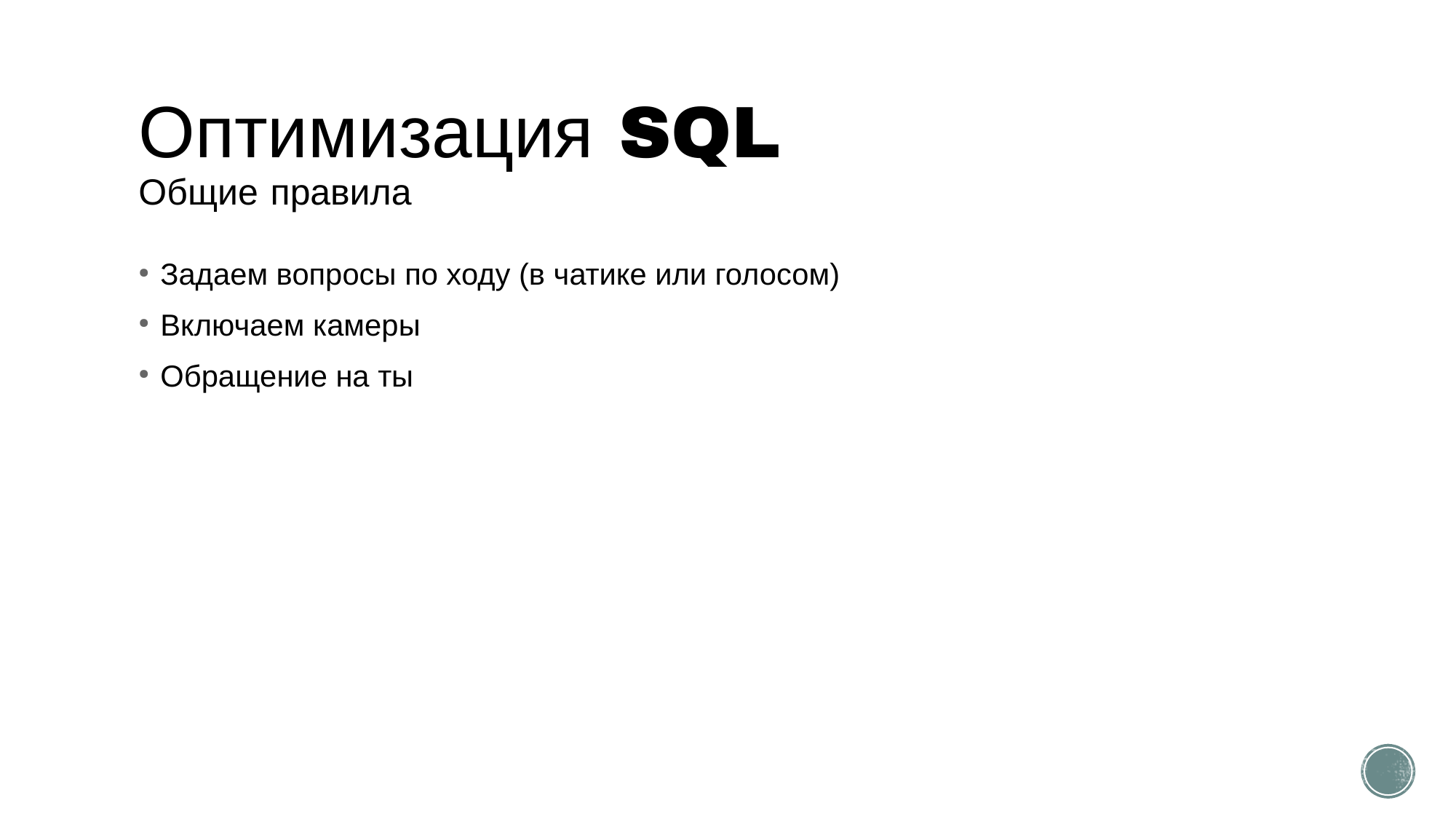

# Оптимизация SQL Общие правила
Задаем вопросы по ходу (в чатике или голосом)
Включаем камеры
Обращение на ты